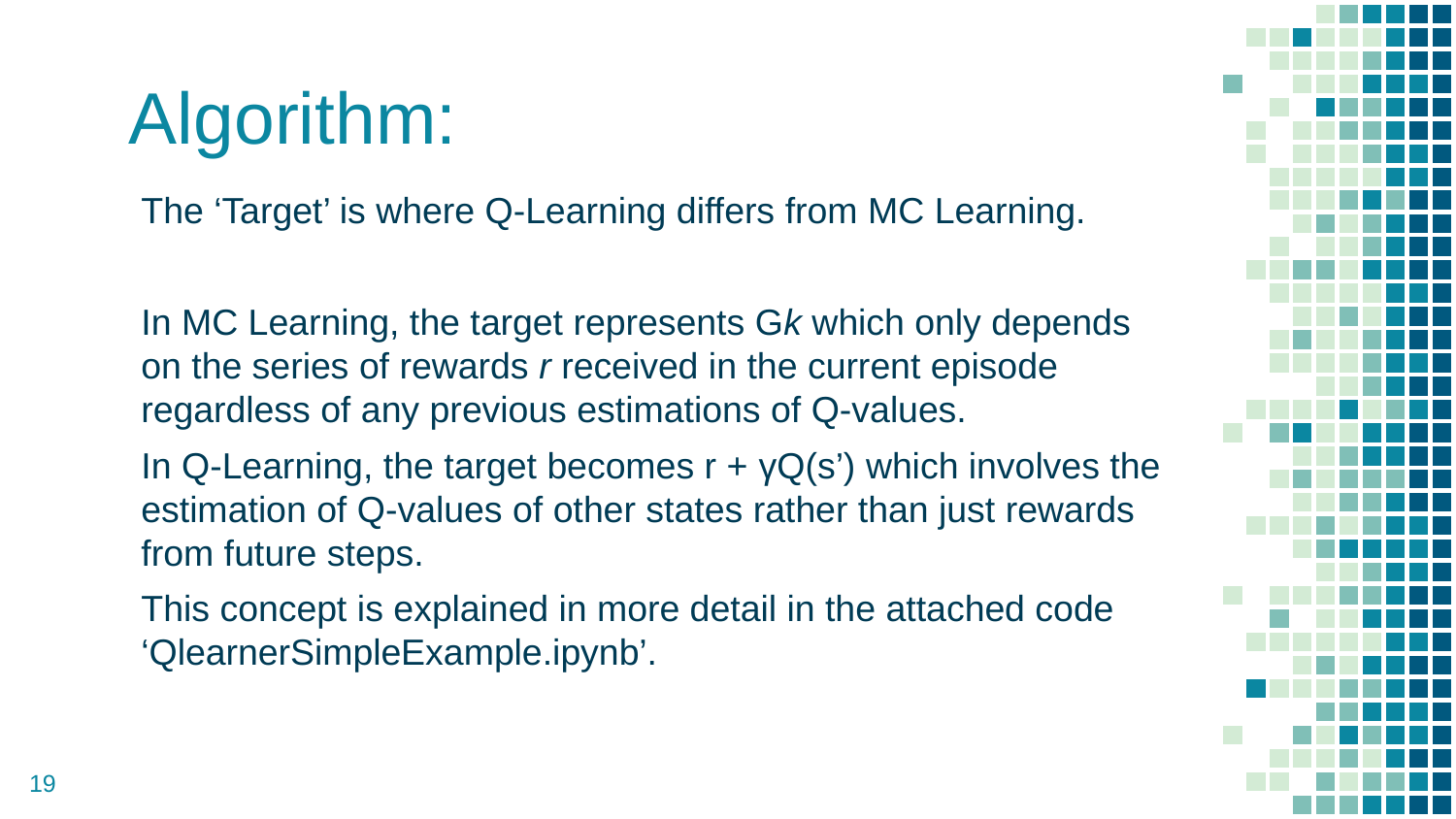

# Algorithm:
The ‘Target’ is where Q-Learning differs from MC Learning.

In MC Learning, the target represents Gk which only depends on the series of rewards r received in the current episode regardless of any previous estimations of Q-values.
In Q-Learning, the target becomes r + γQ(s’) which involves the estimation of Q-values of other states rather than just rewards from future steps.
This concept is explained in more detail in the attached code ‘QlearnerSimpleExample.ipynb’.
19